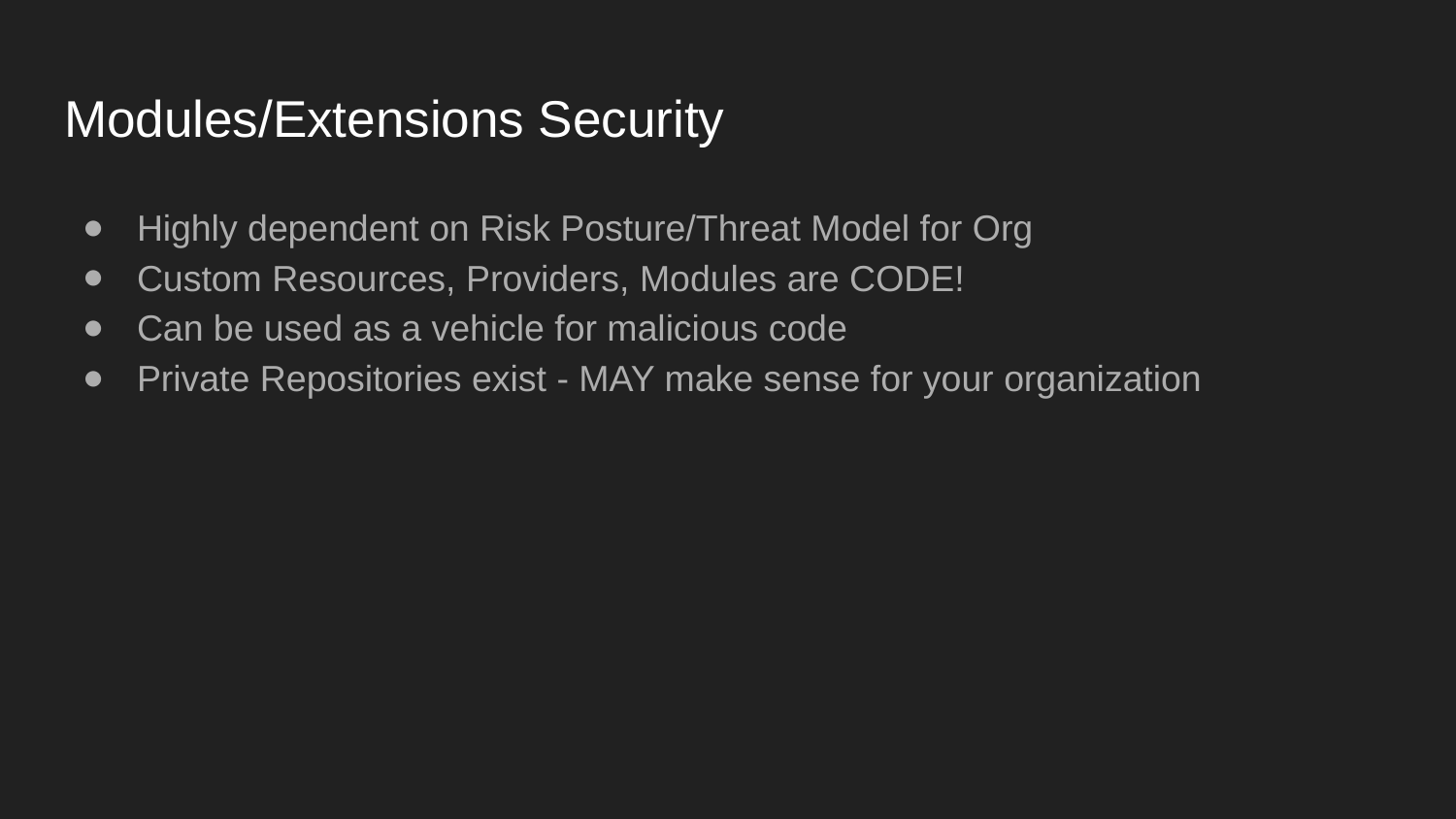

# Modules/Extensions Security
Highly dependent on Risk Posture/Threat Model for Org
Custom Resources, Providers, Modules are CODE!
Can be used as a vehicle for malicious code
Private Repositories exist - MAY make sense for your organization